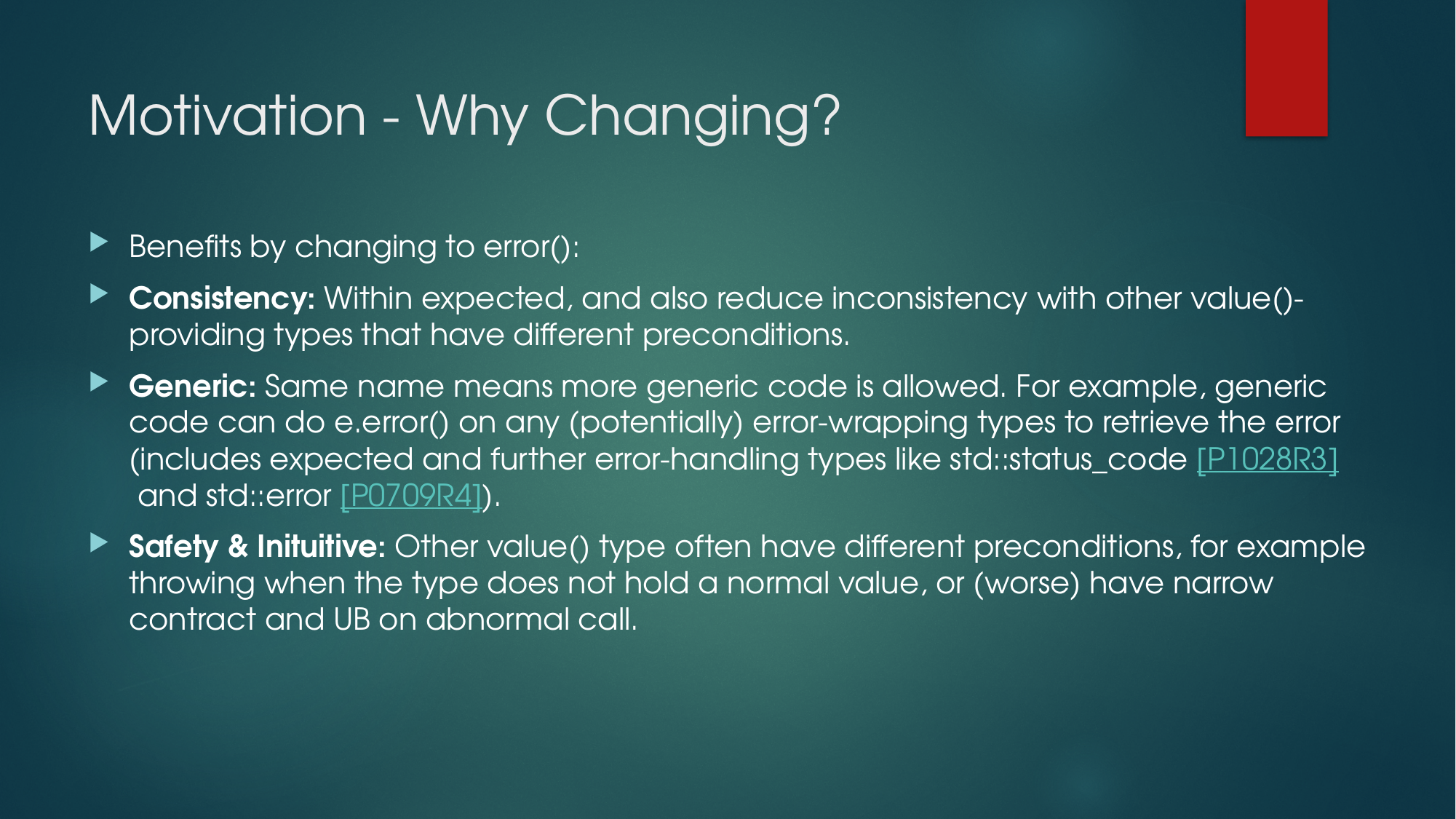

# Motivation - Why Changing?
Benefits by changing to error():
Consistency: Within expected, and also reduce inconsistency with other value()-providing types that have different preconditions.
Generic: Same name means more generic code is allowed. For example, generic code can do e.error() on any (potentially) error-wrapping types to retrieve the error (includes expected and further error-handling types like std::status_code [P1028R3] and std::error [P0709R4]).
Safety & Inituitive: Other value() type often have different preconditions, for example throwing when the type does not hold a normal value, or (worse) have narrow contract and UB on abnormal call.